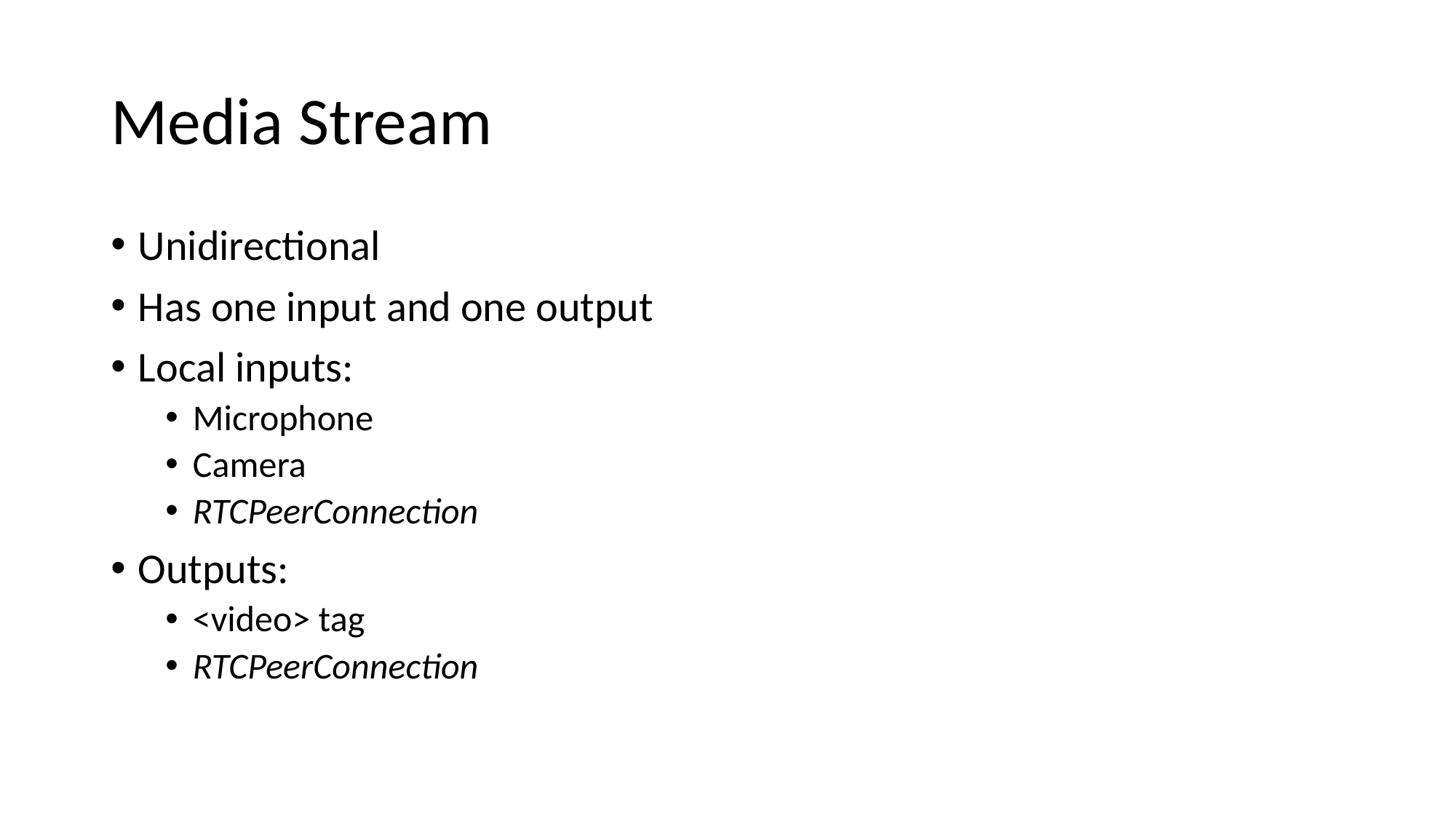

# Media Stream
Unidirectional
Has one input and one output
Local inputs:
Microphone
Camera
RTCPeerConnection
Outputs:
<video> tag
RTCPeerConnection